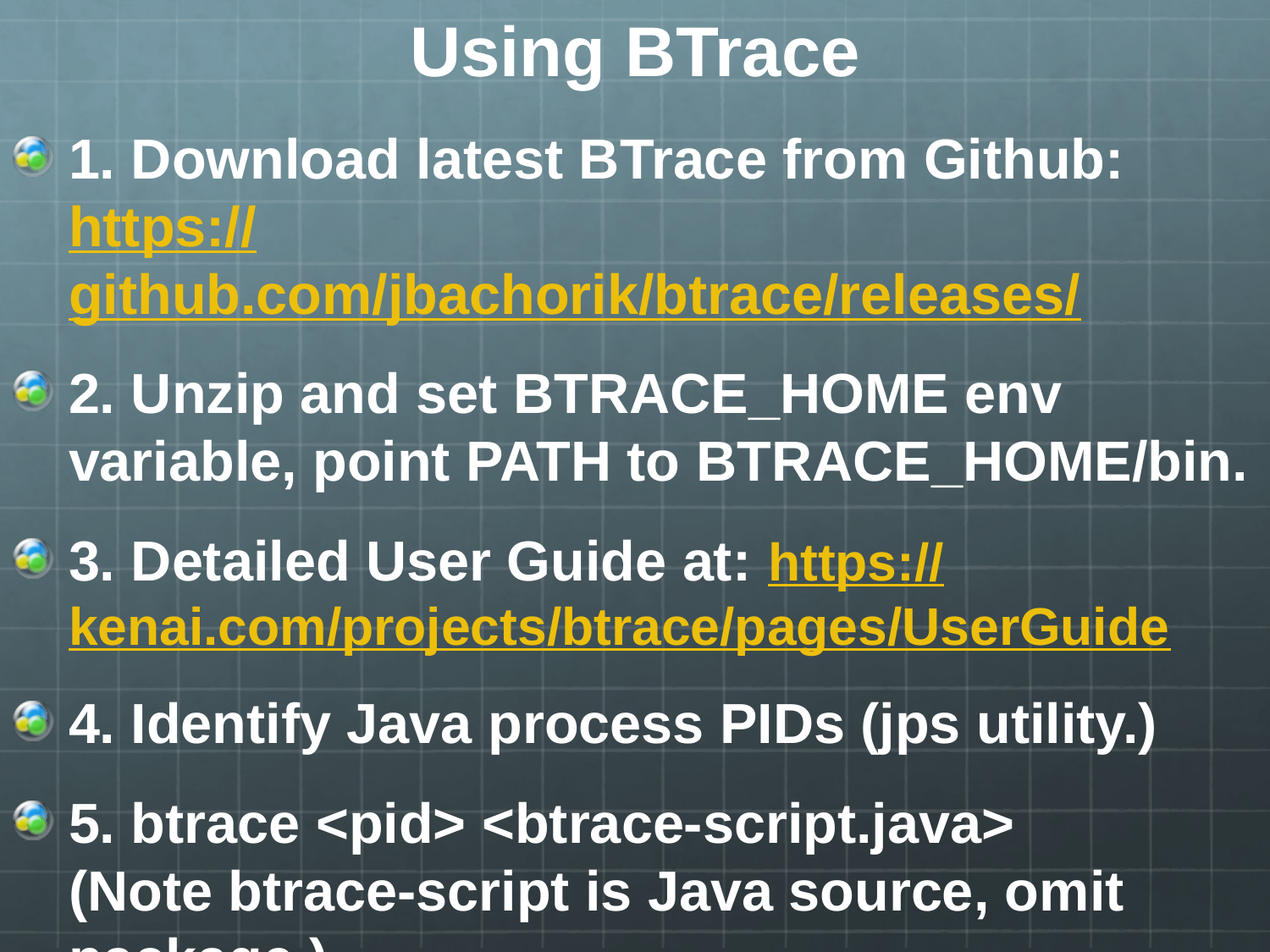

Using BTrace
1. Download latest BTrace from Github:
https://github.com/jbachorik/btrace/releases/
2. Unzip and set BTRACE_HOME env variable, point PATH to BTRACE_HOME/bin.
3. Detailed User Guide at: https://kenai.com/projects/btrace/pages/UserGuide
4. Identify Java process PIDs (jps utility.)
5. btrace <pid> <btrace-script.java>
(Note btrace-script is Java source, omit package.)